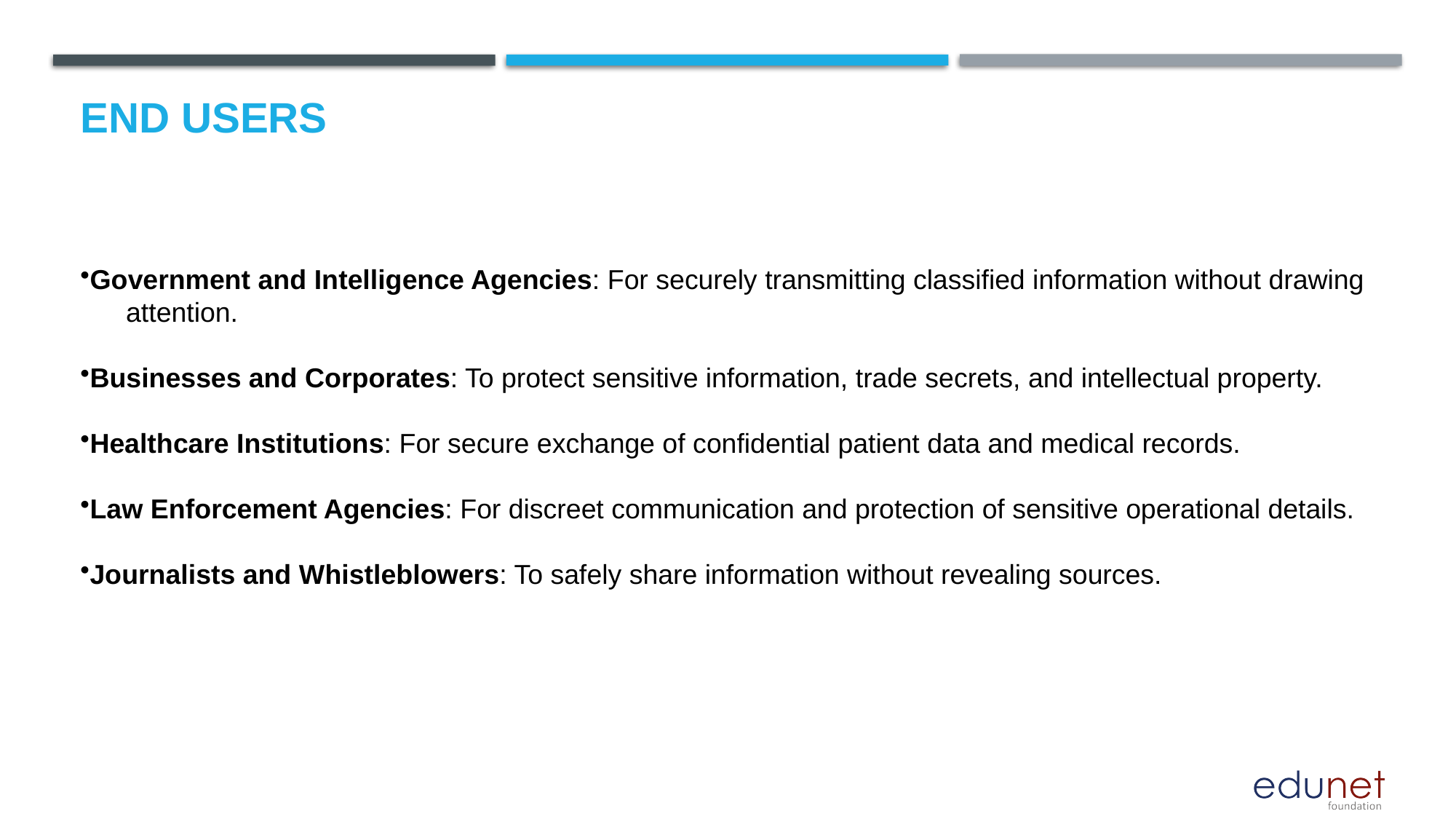

# End users
Government and Intelligence Agencies: For securely transmitting classified information without drawing        attention.

Businesses and Corporates: To protect sensitive information, trade secrets, and intellectual property.

Healthcare Institutions: For secure exchange of confidential patient data and medical records.

Law Enforcement Agencies: For discreet communication and protection of sensitive operational details.

Journalists and Whistleblowers: To safely share information without revealing sources.